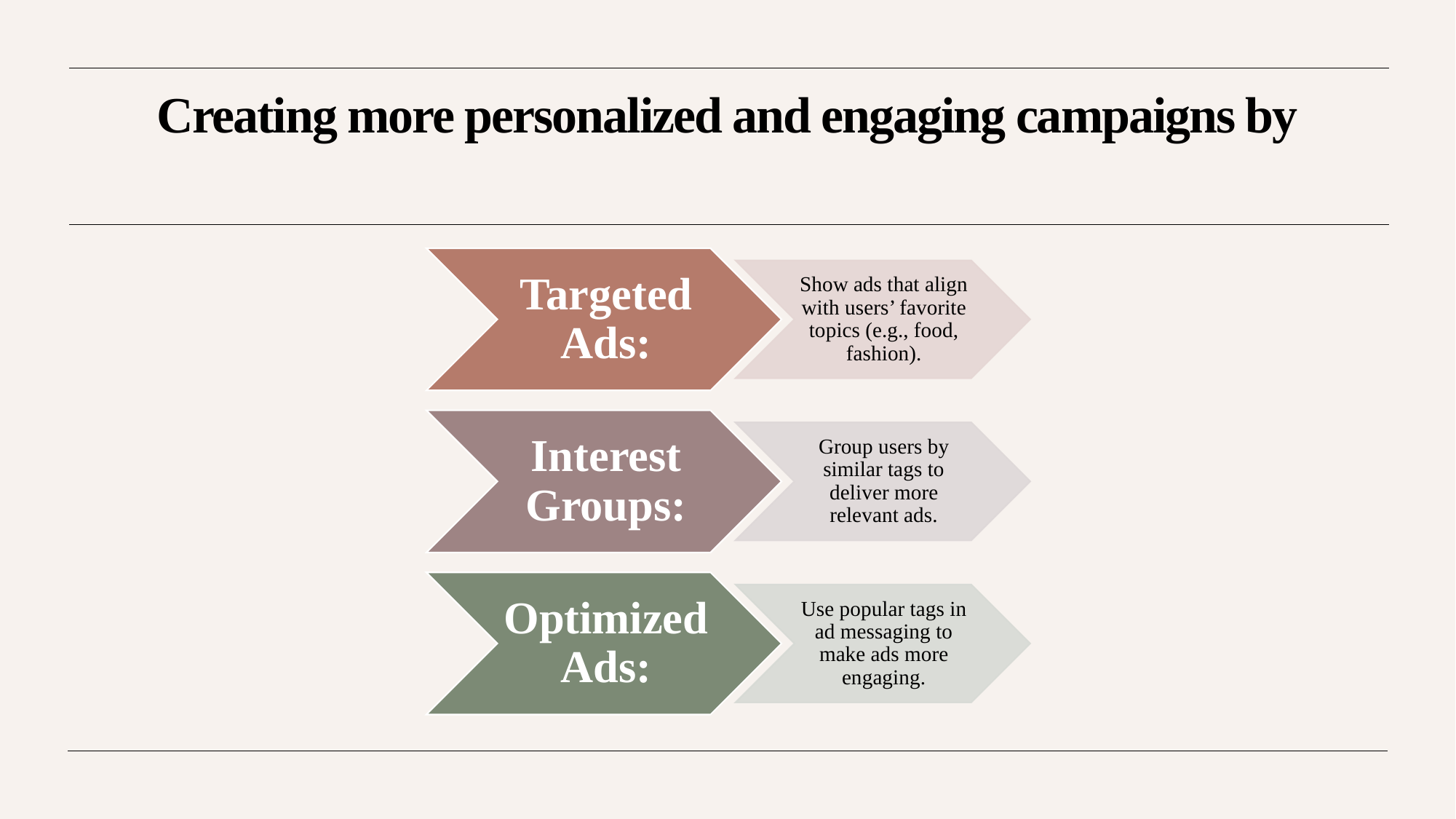

# Creating more personalized and engaging campaigns by
Targeted Ads:
Show ads that align with users’ favorite topics (e.g., food, fashion).
Interest Groups:
Group users by similar tags to deliver more relevant ads.
Optimized Ads:
Use popular tags in ad messaging to make ads more engaging.